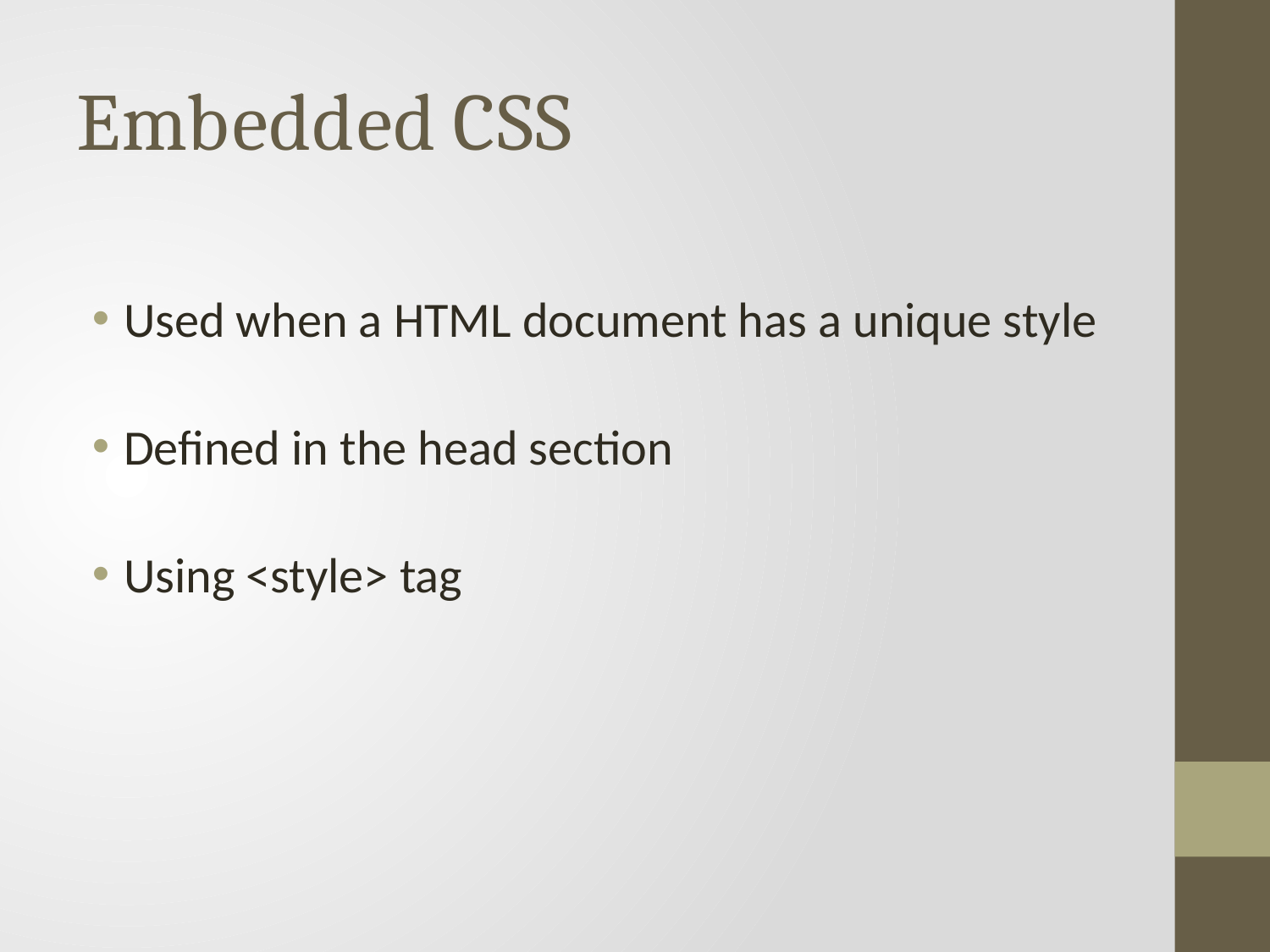

# Embedded CSS
Used when a HTML document has a unique style
Defined in the head section
Using <style> tag